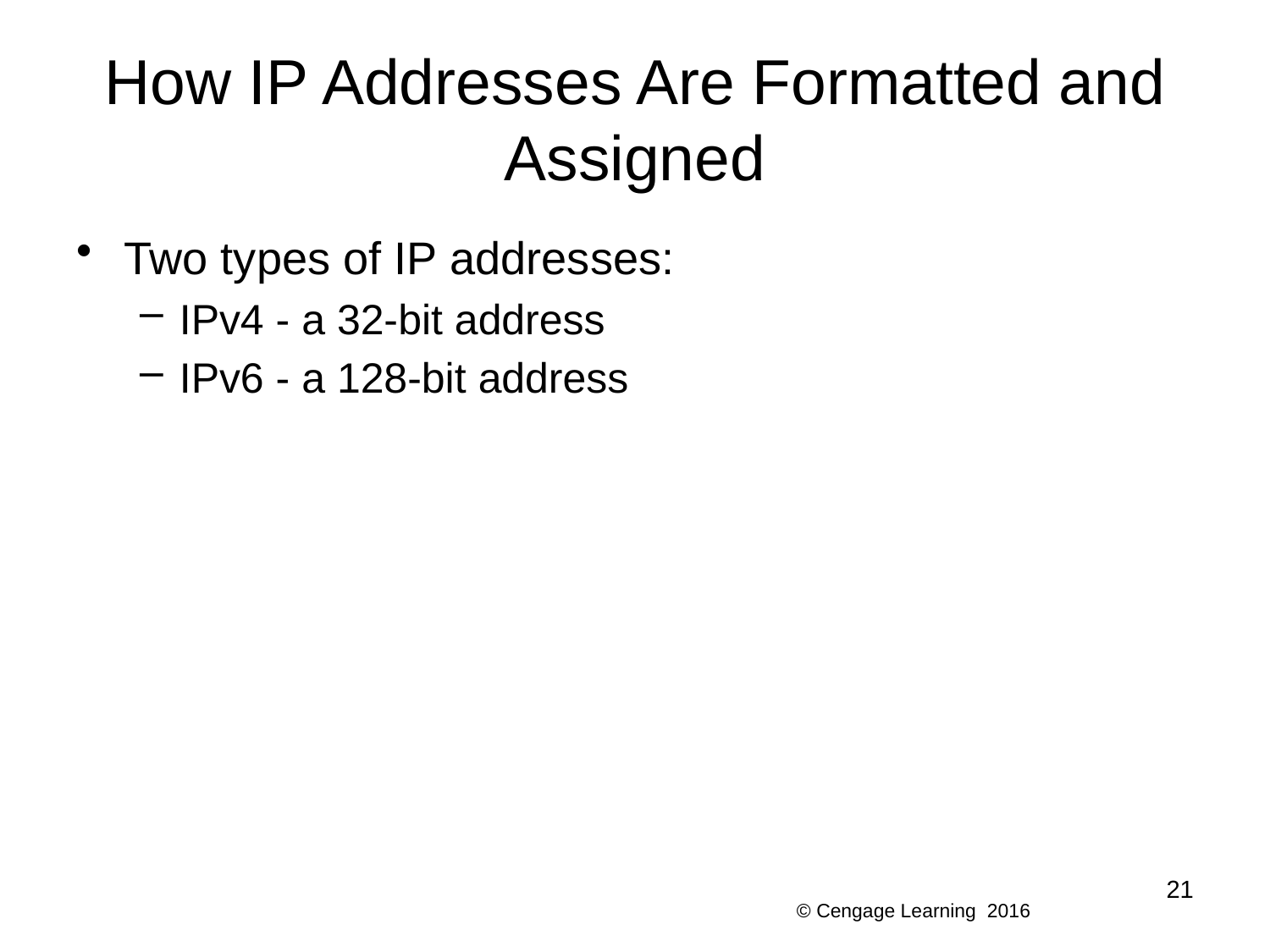

# How IP Addresses Are Formatted and Assigned
Two types of IP addresses:
IPv4 - a 32-bit address
IPv6 - a 128-bit address
21